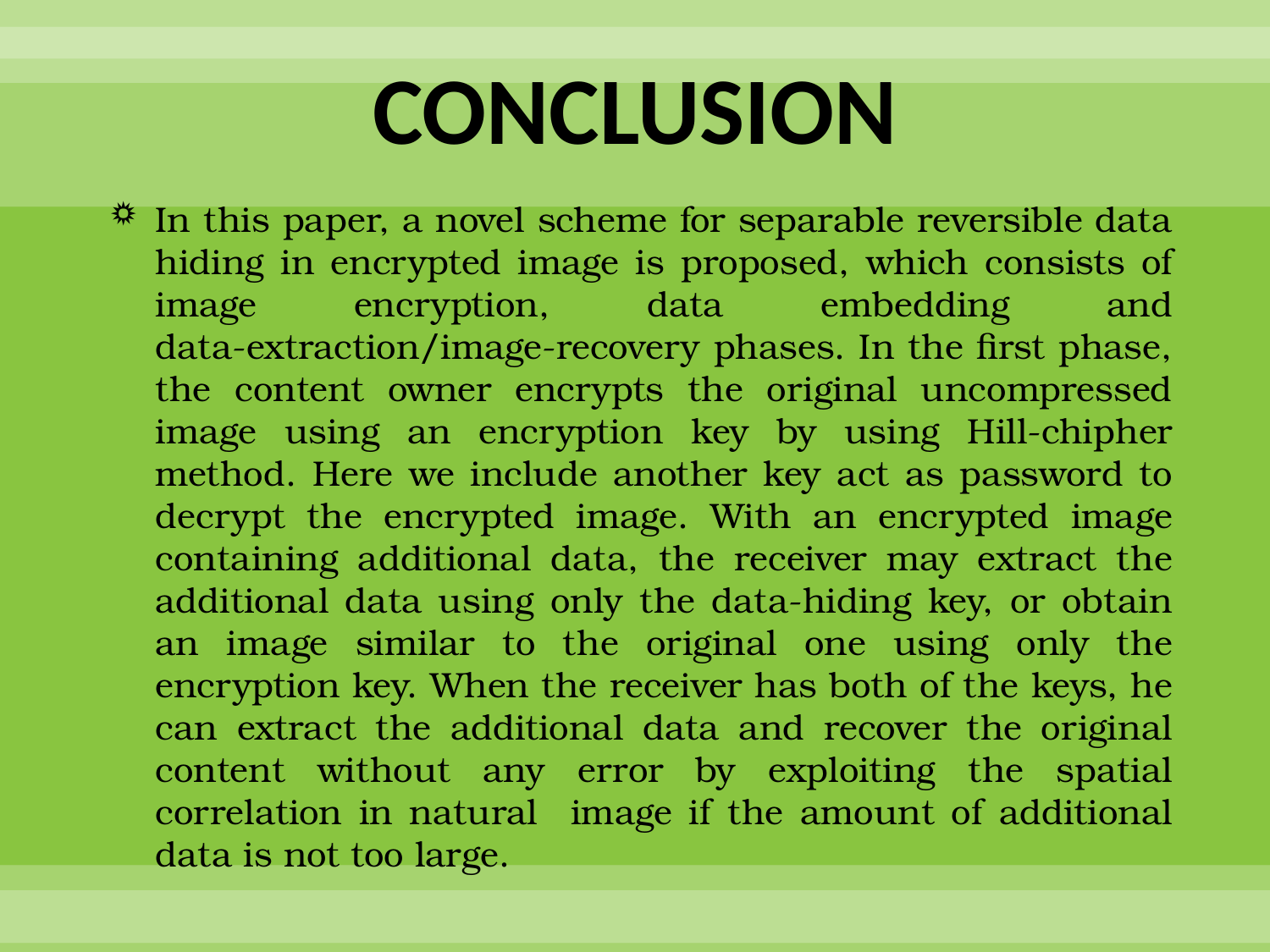

# CONCLUSION
In this paper, a novel scheme for separable reversible data hiding in encrypted image is proposed, which consists of image encryption, data embedding and data-extraction/image-recovery phases. In the first phase, the content owner encrypts the original uncompressed image using an encryption key by using Hill-chipher method. Here we include another key act as password to decrypt the encrypted image. With an encrypted image containing additional data, the receiver may extract the additional data using only the data-hiding key, or obtain an image similar to the original one using only the encryption key. When the receiver has both of the keys, he can extract the additional data and recover the original content without any error by exploiting the spatial correlation in natural  image if the amount of additional data is not too large.